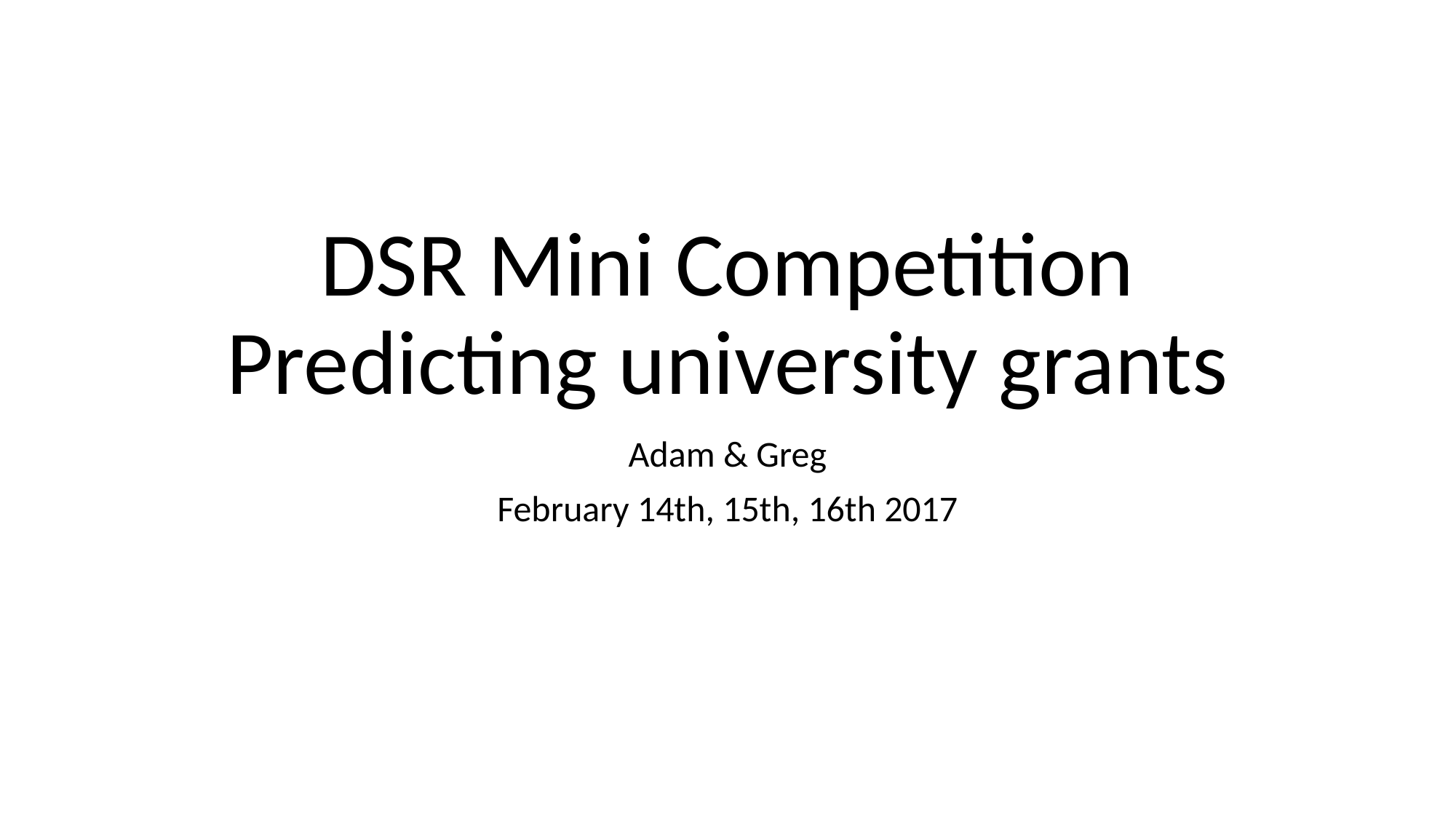

# DSR Mini Competition Predicting university grants
Adam & Greg
February 14th, 15th, 16th 2017